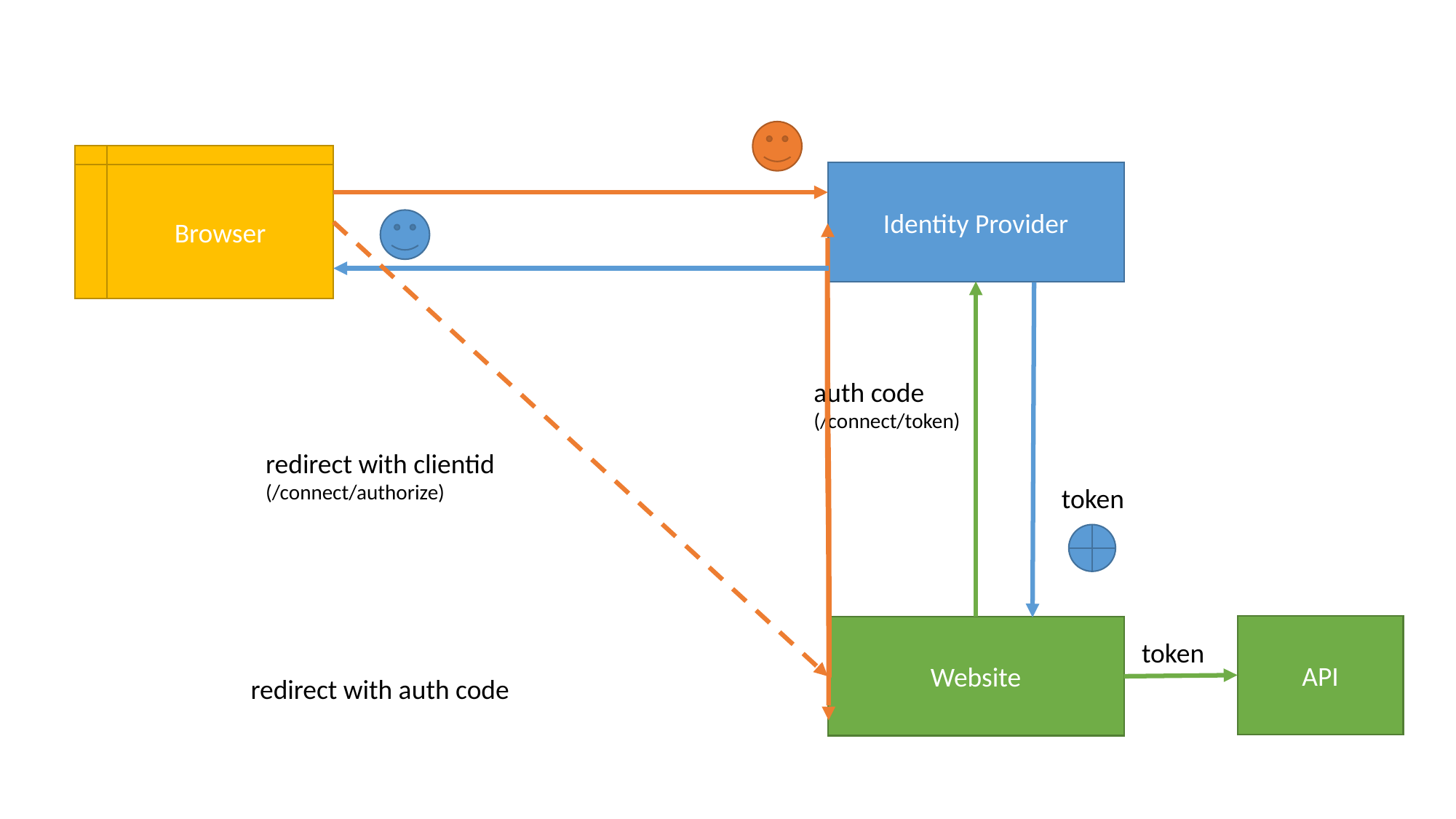

Browser
Identity Provider

auth code
(/connect/token)
redirect with clientid
(/connect/authorize)
token

API
Website
token
redirect with auth code